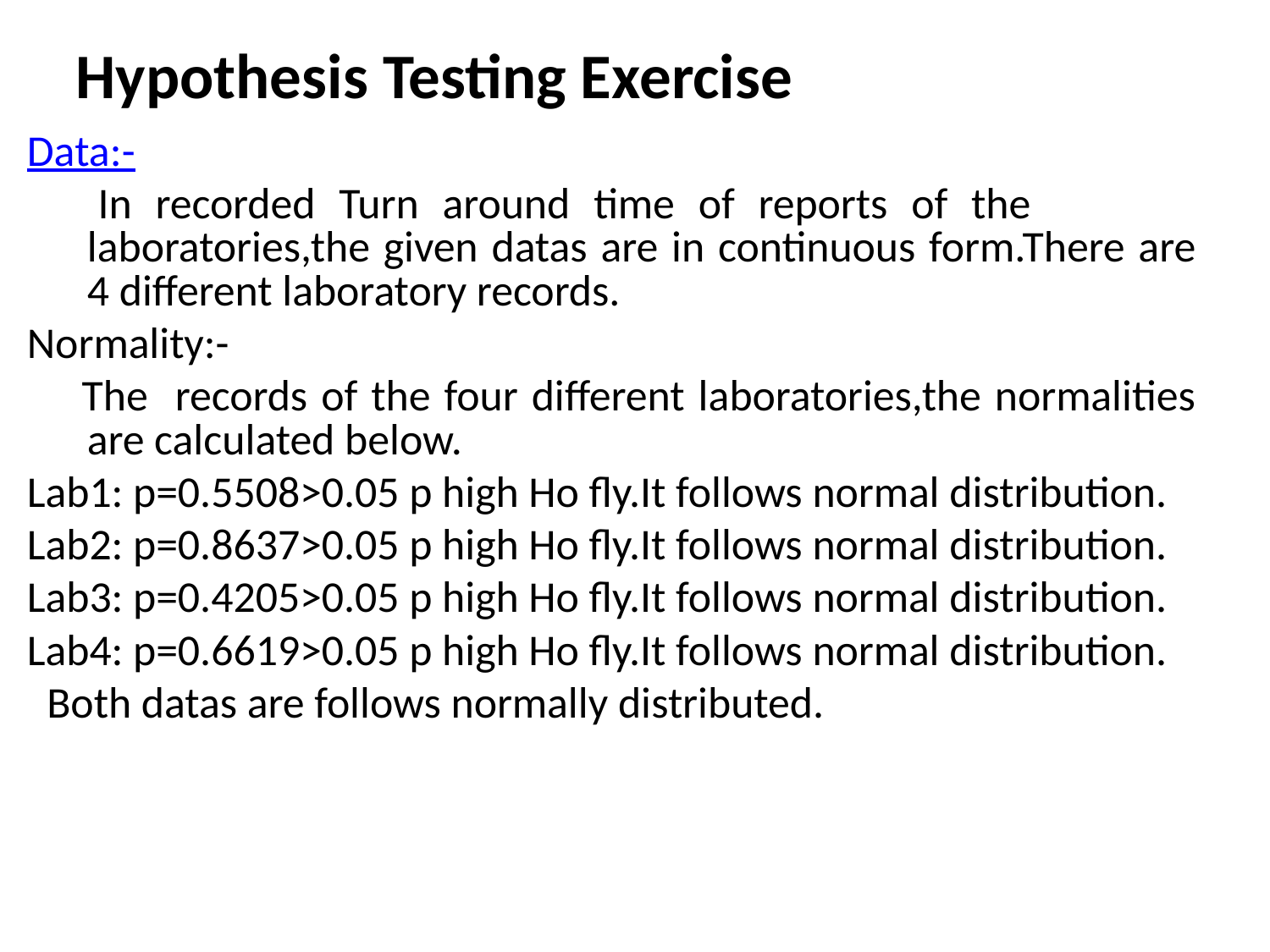

Hypothesis Testing Exercise
Data:-
   In recorded Turn around time of reports of the        laboratories,the given datas are in continuous form.There are 4 different laboratory records.
Normality:-
    The  records of the four different laboratories,the normalities are calculated below.
Lab1: p=0.5508>0.05 p high Ho fly.It follows normal distribution.
Lab2: p=0.8637>0.05 p high Ho fly.It follows normal distribution.
Lab3: p=0.4205>0.05 p high Ho fly.It follows normal distribution.
Lab4: p=0.6619>0.05 p high Ho fly.It follows normal distribution.
  Both datas are follows normally distributed.